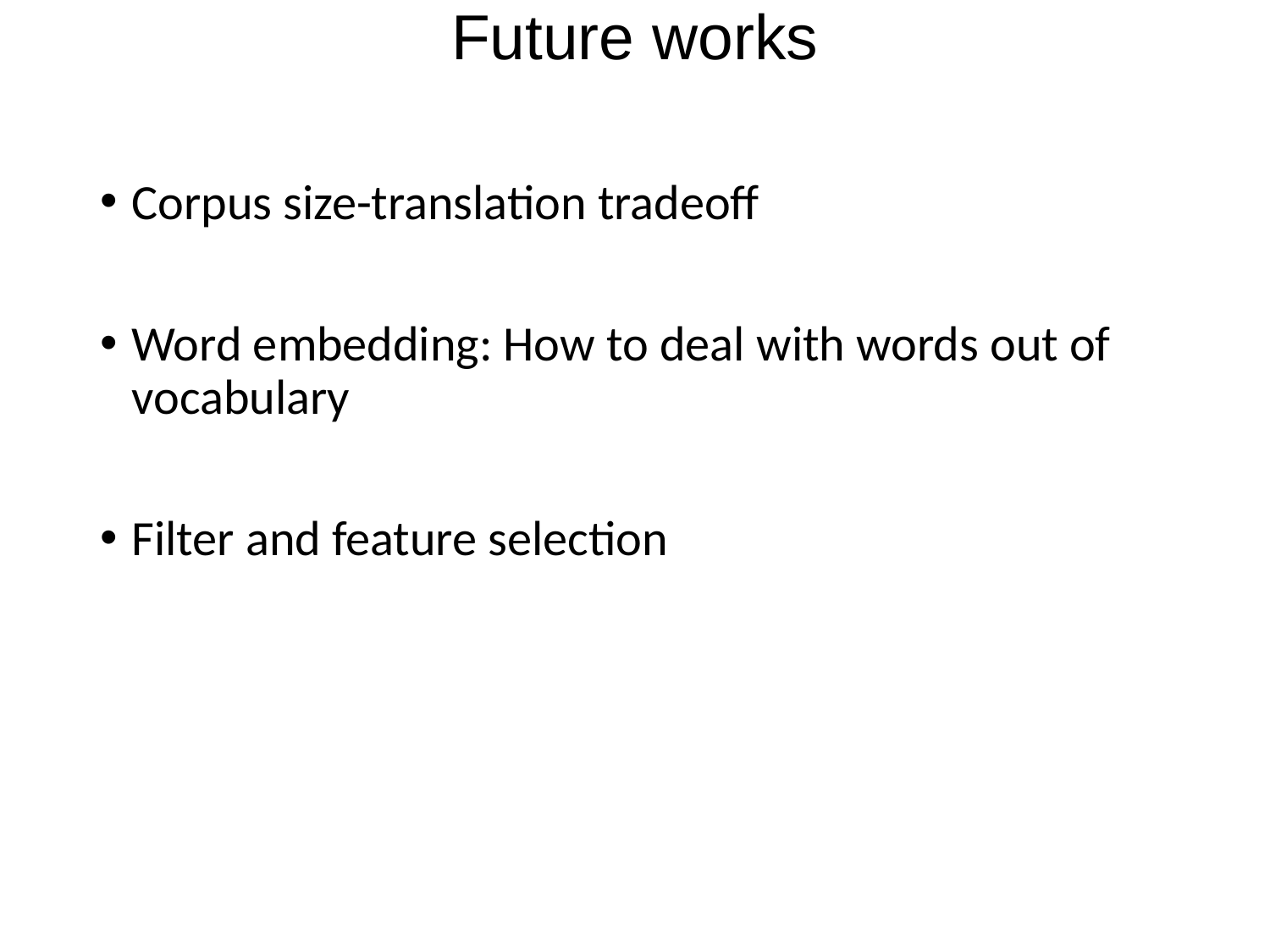

# Future works

Corpus size-translation tradeoff

Word embedding: How to deal with words out of vocabulary

Filter and feature selection